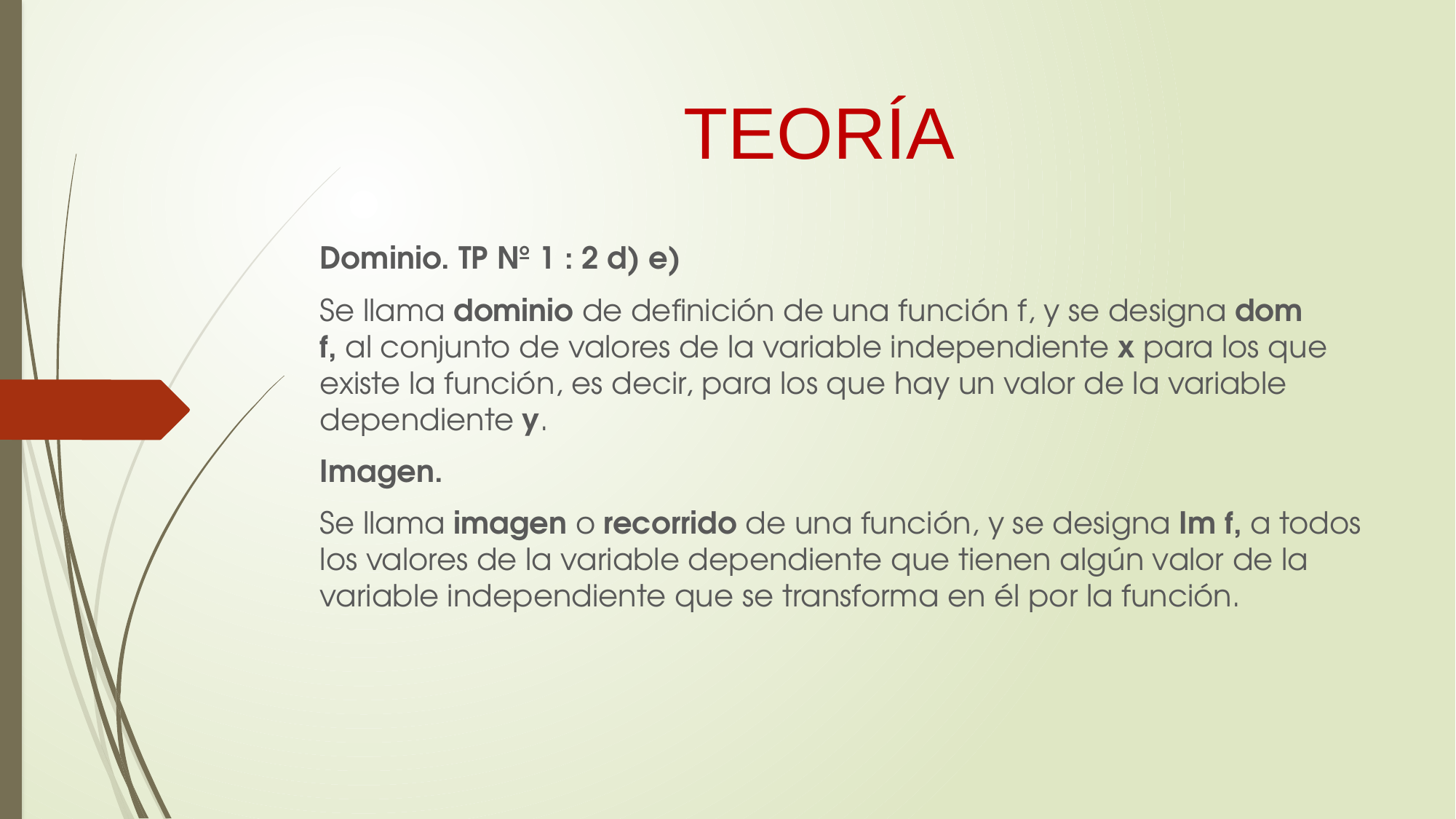

# TEORÍA
Dominio. TP Nº 1 : 2 d) e)
Se llama dominio de definición de una función f, y se designa dom f, al conjunto de valores de la variable independiente x para los que existe la función, es decir, para los que hay un valor de la variable dependiente y.
Imagen.
Se llama imagen o recorrido de una función, y se designa Im f, a todos los valores de la variable dependiente que tienen algún valor de la variable independiente que se transforma en él por la función.